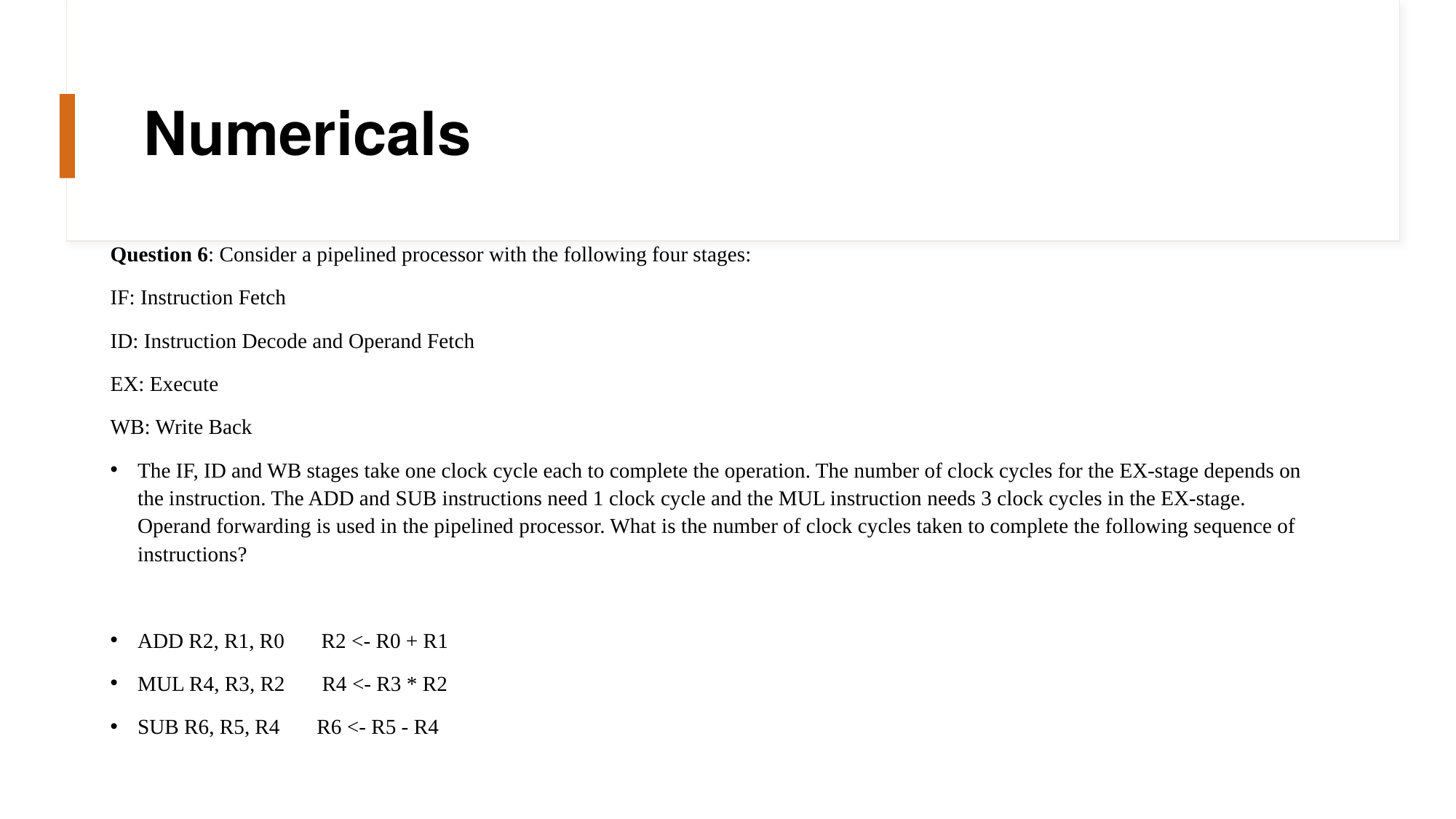

# Numericals
Question 6: Consider a pipelined processor with the following four stages:
IF: Instruction Fetch
ID: Instruction Decode and Operand Fetch
EX: Execute
WB: Write Back
The IF, ID and WB stages take one clock cycle each to complete the operation. The number of clock cycles for the EX-stage depends on the instruction. The ADD and SUB instructions need 1 clock cycle and the MUL instruction needs 3 clock cycles in the EX-stage. Operand forwarding is used in the pipelined processor. What is the number of clock cycles taken to complete the following sequence of instructions?

ADD R2, R1, R0       R2 <- R0 + R1
MUL R4, R3, R2       R4 <- R3 * R2
SUB R6, R5, R4       R6 <- R5 - R4